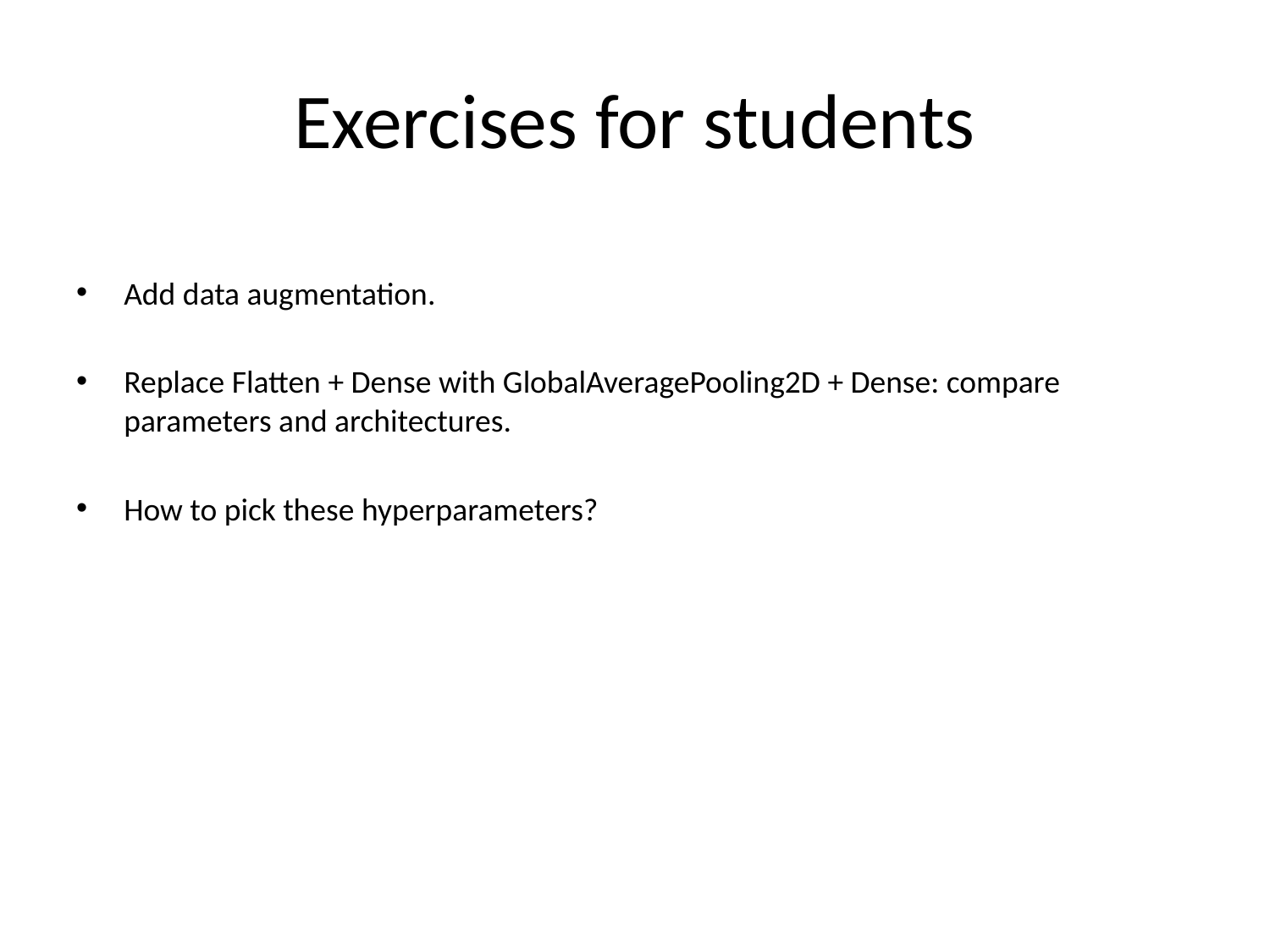

# Exercises for students

Add data augmentation.

Replace Flatten + Dense with GlobalAveragePooling2D + Dense: compare parameters and architectures.

How to pick these hyperparameters?